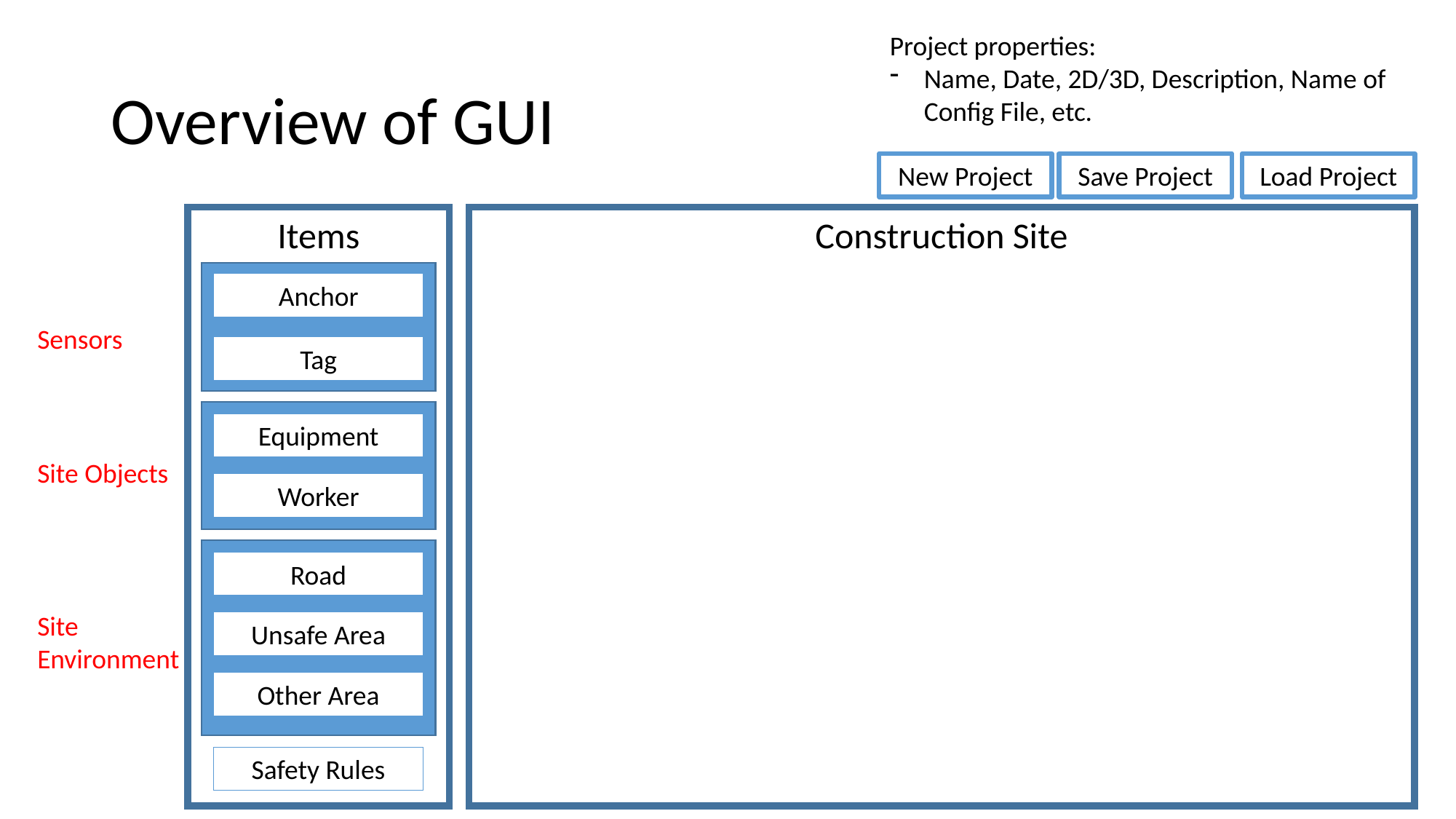

Project properties:
Name, Date, 2D/3D, Description, Name of Config File, etc.
# Overview of GUI
New Project
Save Project
Load Project
Items
Construction Site

Anchor
Sensors
Tag

Equipment
Site Objects
Worker

Road
Site Environment
Unsafe Area
Other Area
Safety Rules